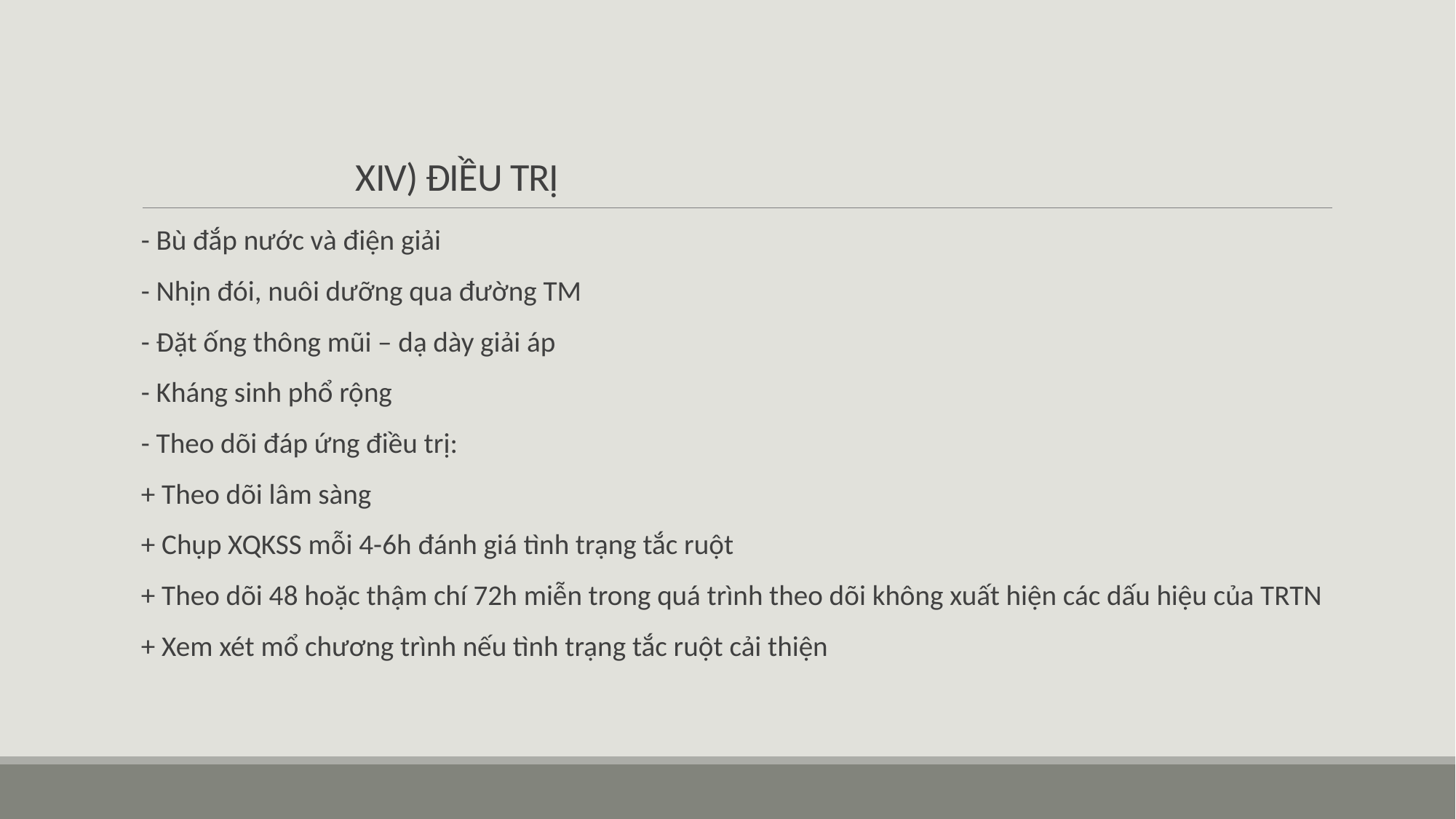

# XIV) ĐIỀU TRỊ
- Bù đắp nước và điện giải
- Nhịn đói, nuôi dưỡng qua đường TM
- Đặt ống thông mũi – dạ dày giải áp
- Kháng sinh phổ rộng
- Theo dõi đáp ứng điều trị:
+ Theo dõi lâm sàng
+ Chụp XQKSS mỗi 4-6h đánh giá tình trạng tắc ruột
+ Theo dõi 48 hoặc thậm chí 72h miễn trong quá trình theo dõi không xuất hiện các dấu hiệu của TRTN
+ Xem xét mổ chương trình nếu tình trạng tắc ruột cải thiện